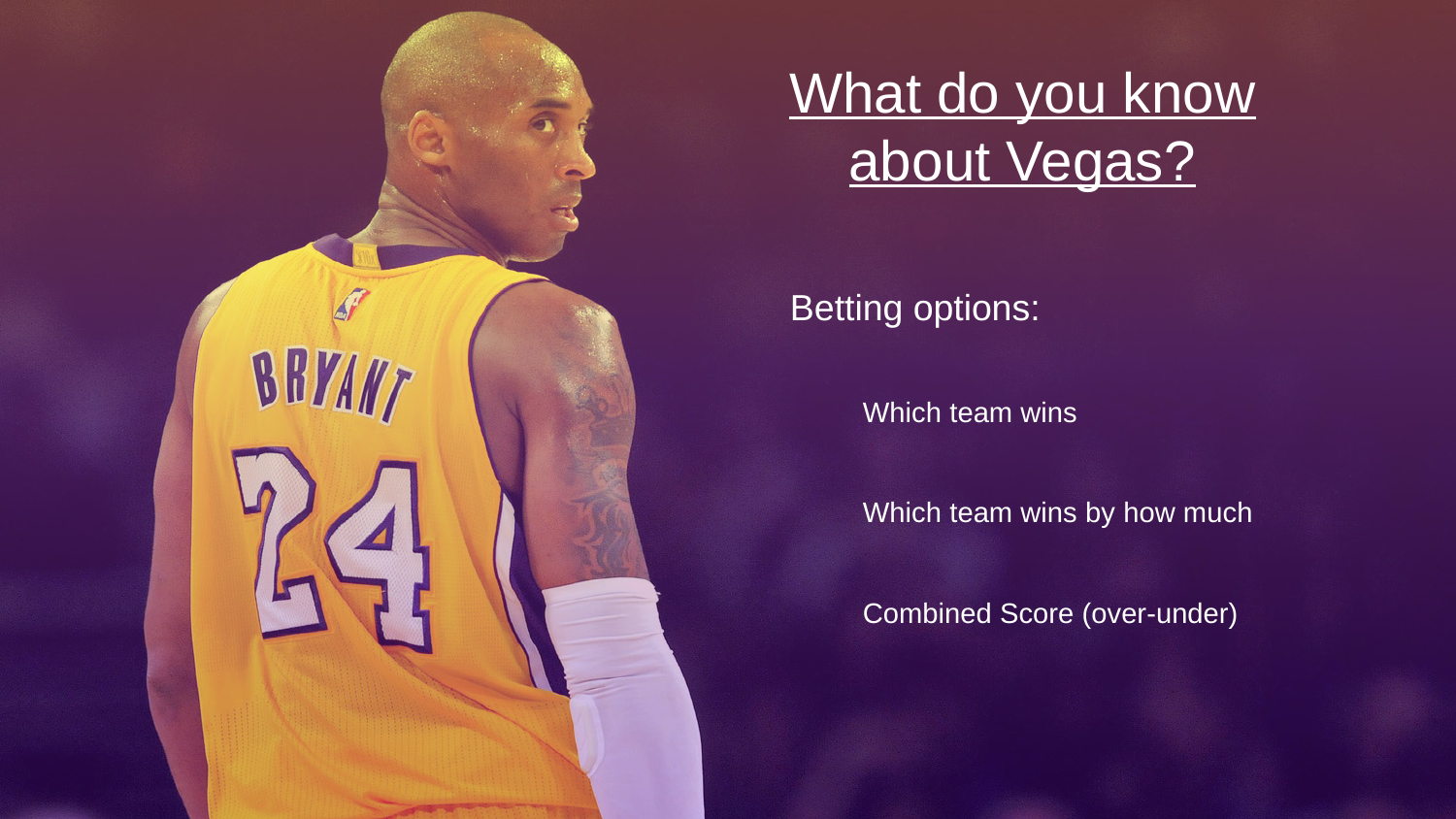

# What do you know
about Vegas?
Betting options:
Which team wins
Which team wins by how much
Combined Score (over-under)